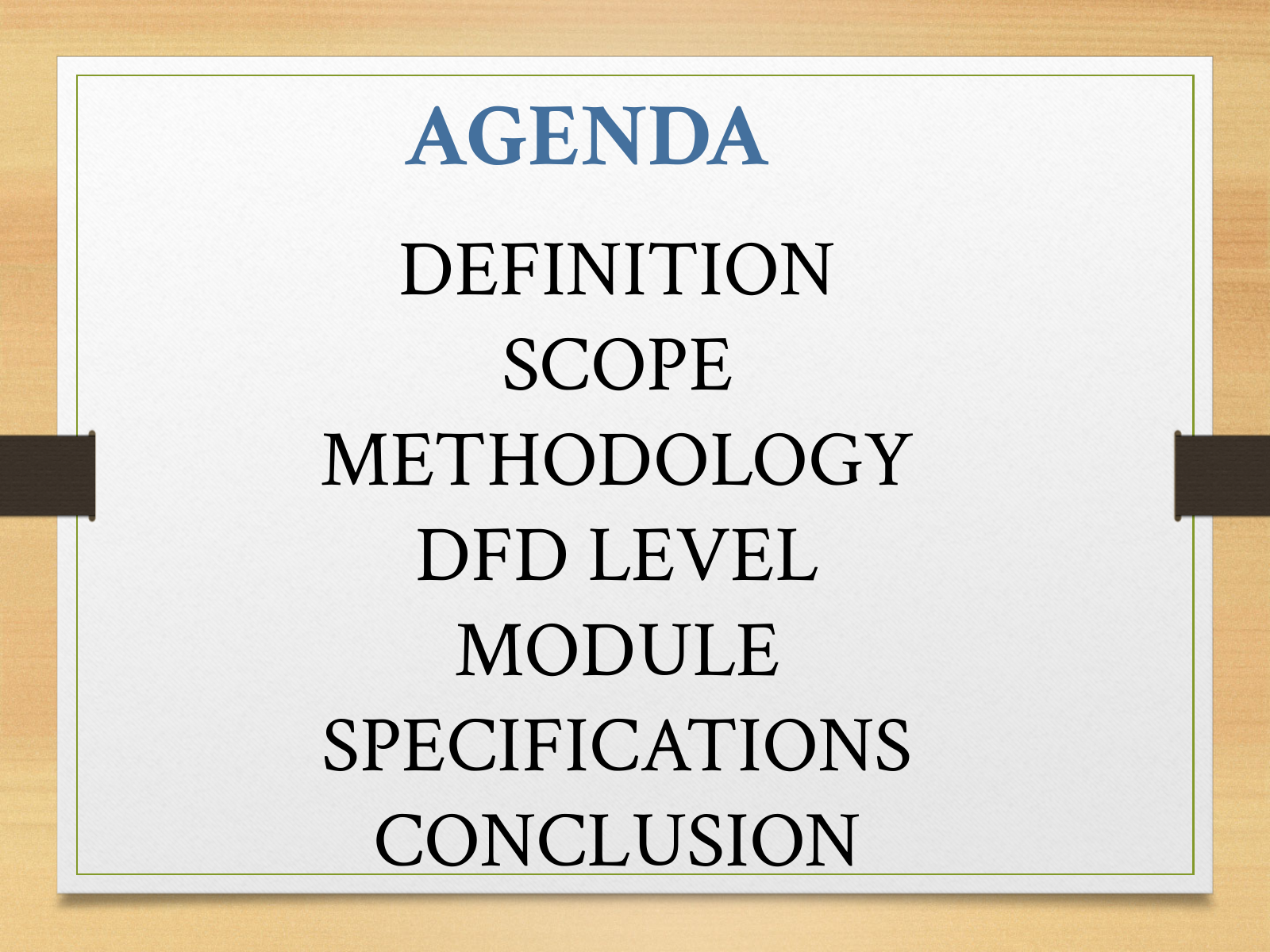

AGENDA
DEFINITION
SCOPE
METHODOLOGY
DFD LEVEL
MODULE SPECIFICATIONS
CONCLUSION